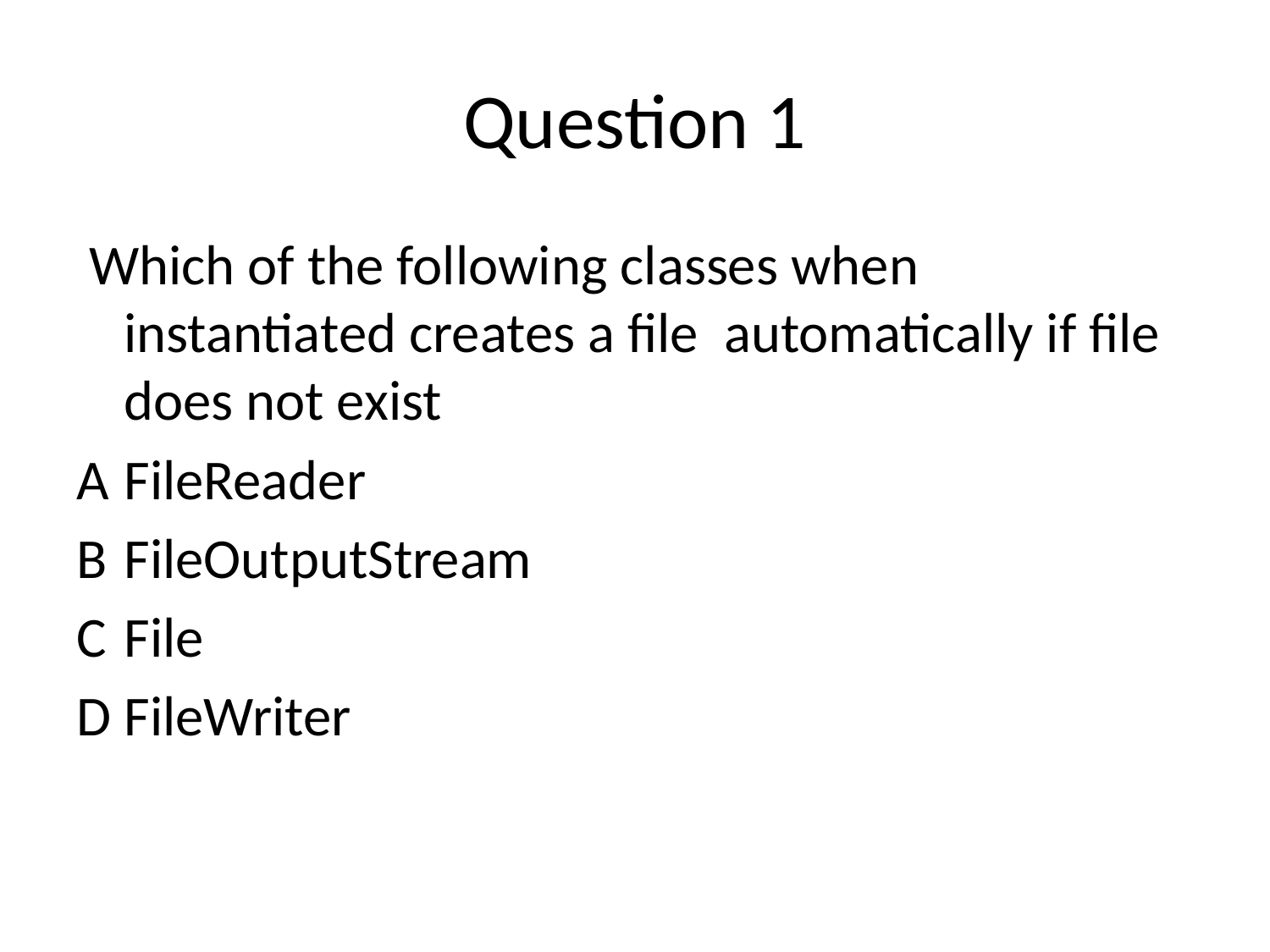

# Question 1
 Which of the following classes when instantiated creates a file  automatically if file does not exist
A	FileReader
B	FileOutputStream
C	File
D	FileWriter